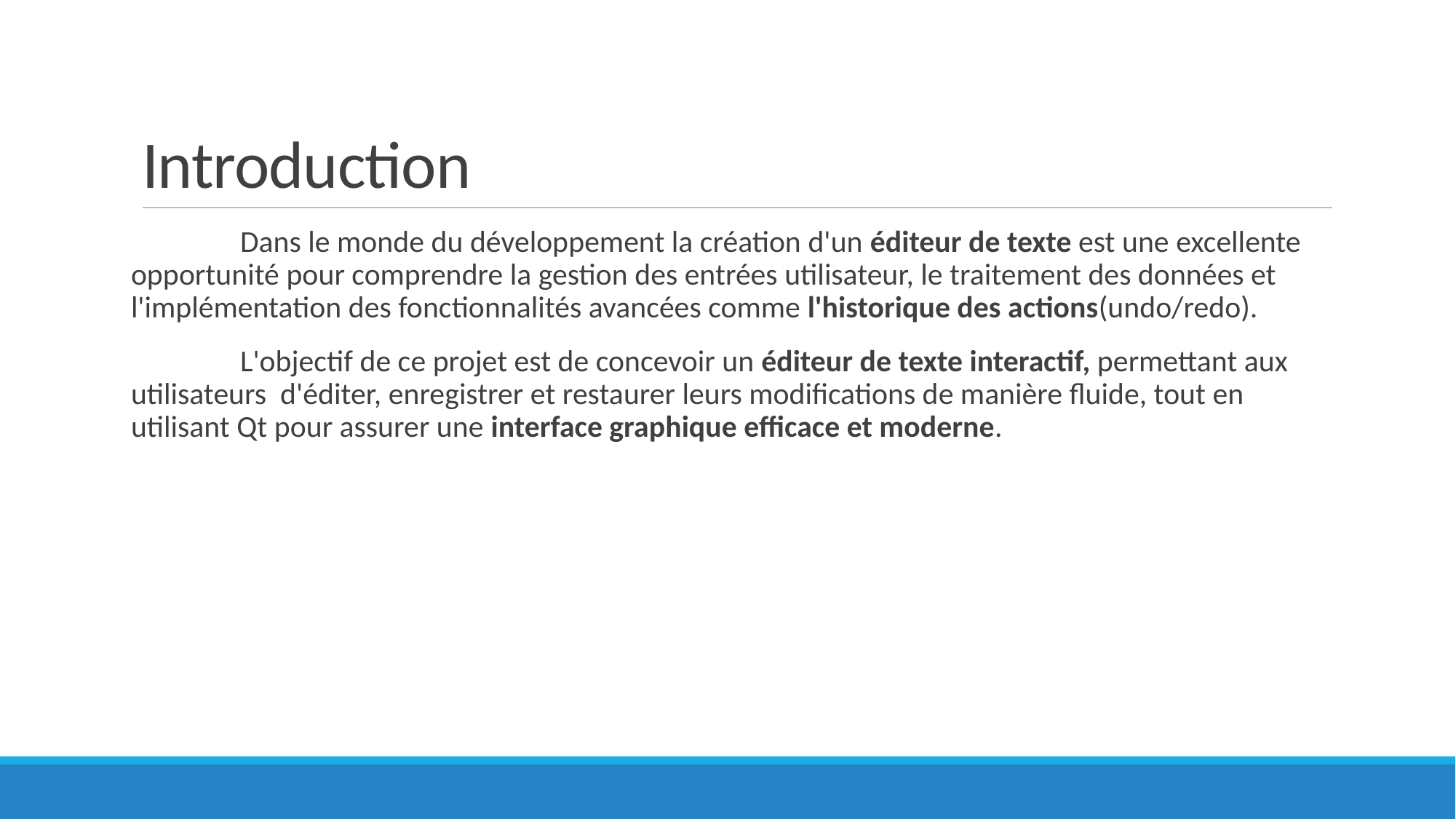

# Introduction
	Dans le monde du développement la création d'un éditeur de texte est une excellente opportunité pour comprendre la gestion des entrées utilisateur, le traitement des données et l'implémentation des fonctionnalités avancées comme l'historique des actions(undo/redo).
	L'objectif de ce projet est de concevoir un éditeur de texte interactif, permettant aux utilisateurs  d'éditer, enregistrer et restaurer leurs modifications de manière fluide, tout en utilisant Qt pour assurer une interface graphique efficace et moderne.